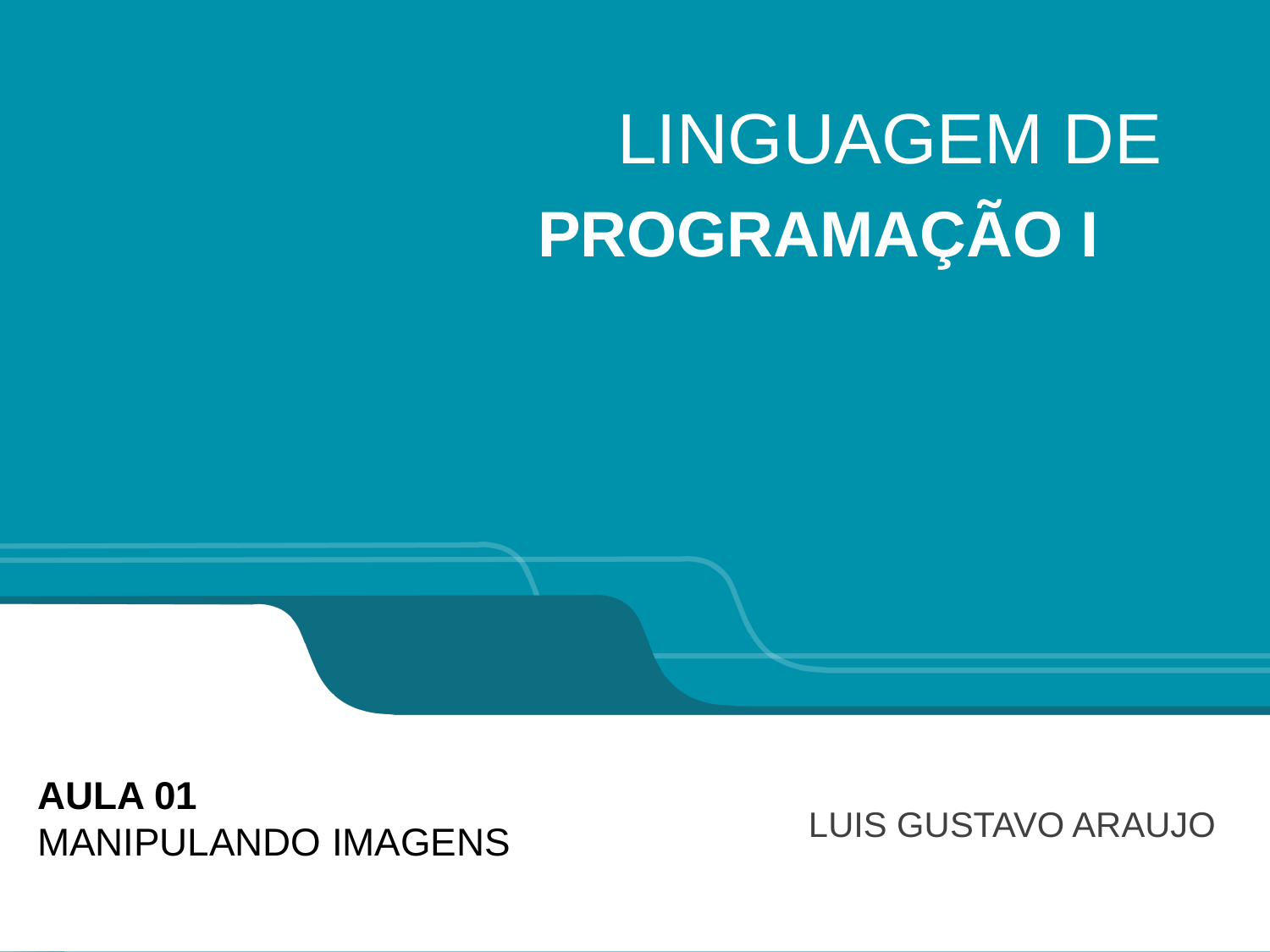

LINGUAGEM DE
PROGRAMAÇÃO I
# AULA 01 MANIPULANDO IMAGENS
LUIS GUSTAVO ARAUJO